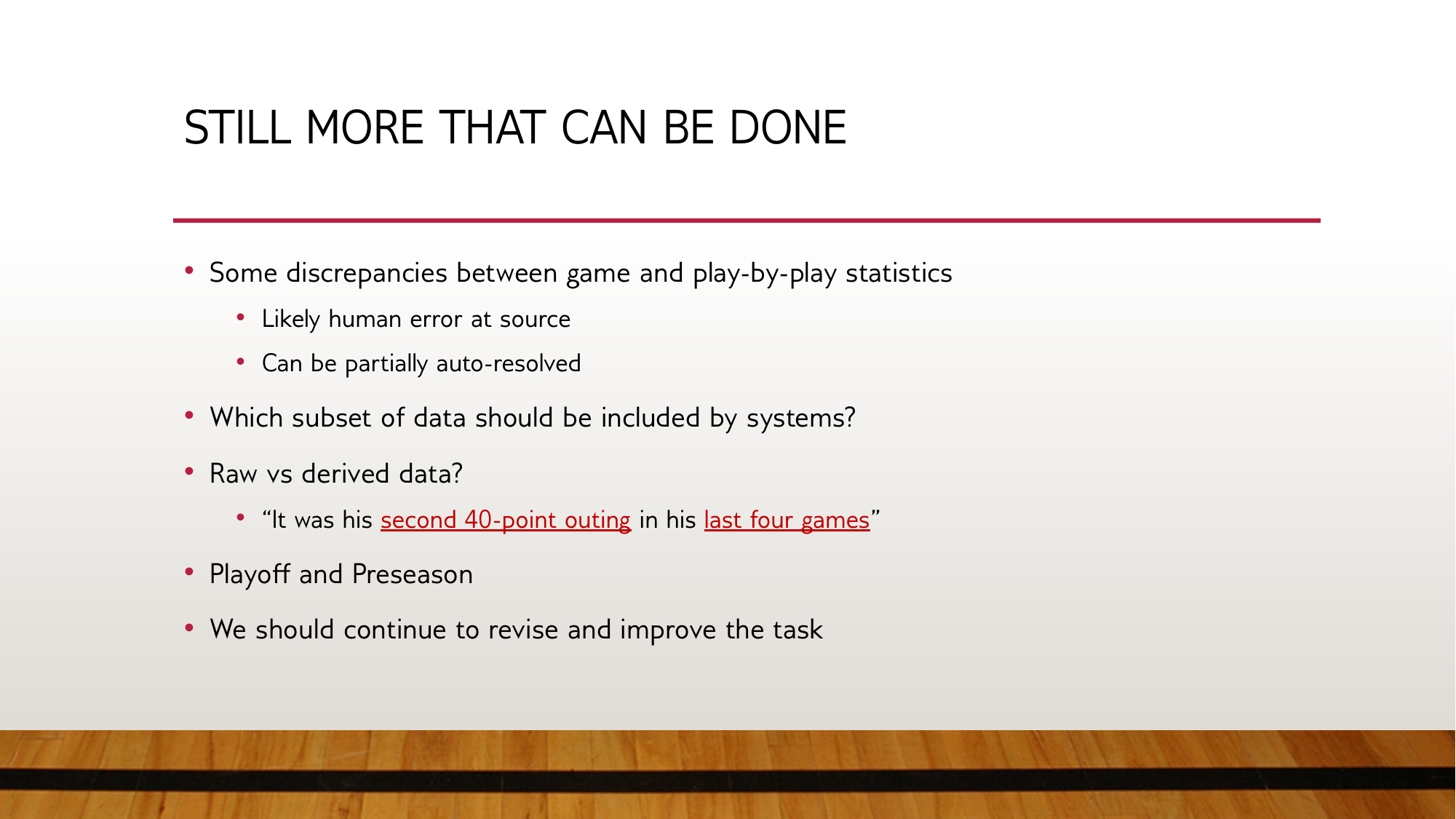

# Still more that can be done
Some discrepancies between game and play-by-play statistics
Likely human error at source
Can be partially auto-resolved
Which subset of data should be included by systems?
Raw vs derived data?
“It was his second 40-point outing in his last four games”
Playoff and Preseason
We should continue to revise and improve the task